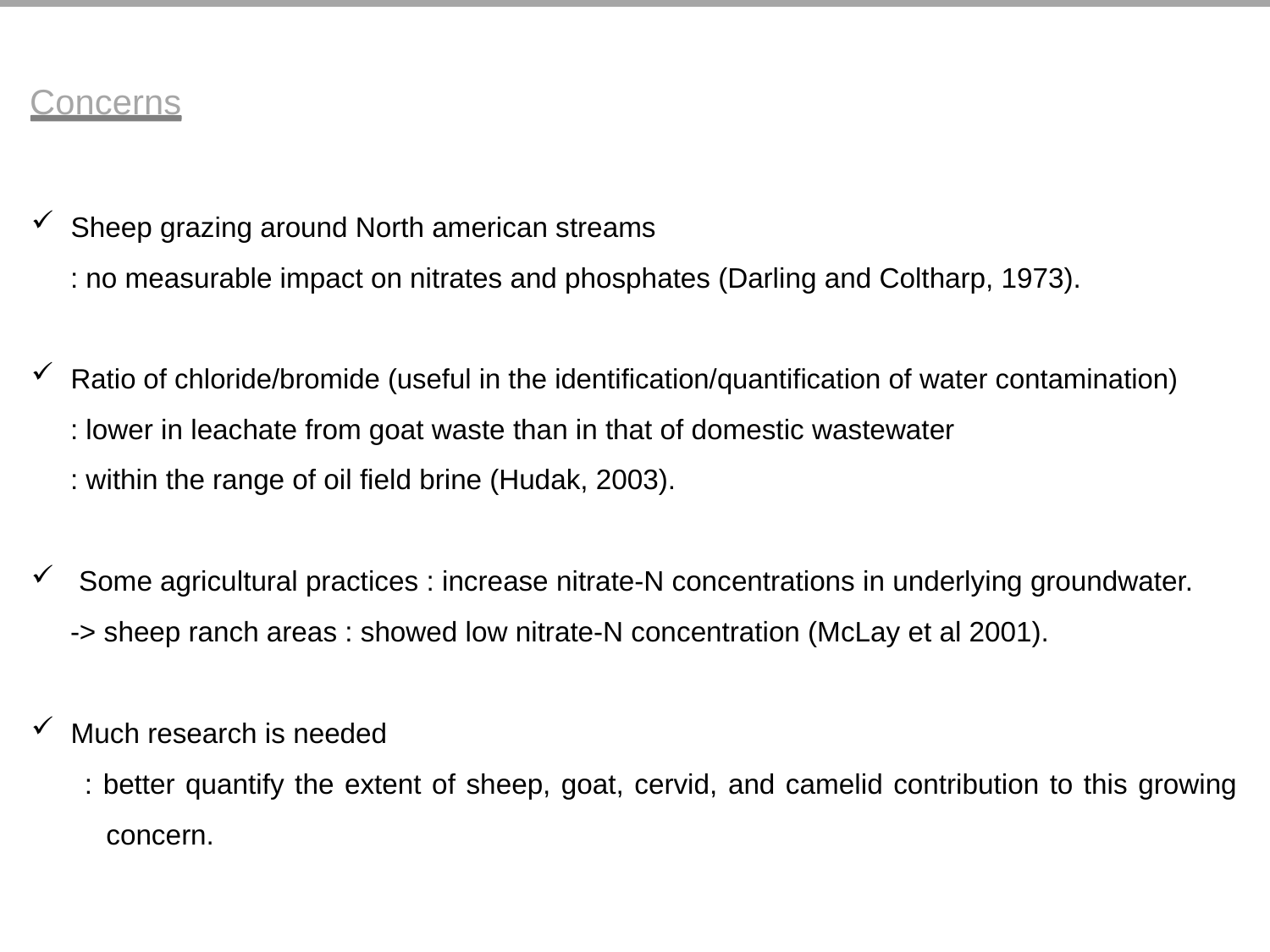

Concerns

Sheep grazing around North american streams
     : no measurable impact on nitrates and phosphates (Darling and Coltharp, 1973).

Ratio of chloride/bromide (useful in the identification/quantification of water contamination)
     : lower in leachate from goat waste than in that of domestic wastewater
     : within the range of oil field brine (Hudak, 2003).

Some agricultural practices : increase nitrate-N concentrations in underlying groundwater.
     -> sheep ranch areas : showed low nitrate-N concentration (McLay et al 2001).

Much research is needed
     : better quantify the extent of sheep, goat, cervid, and camelid contribution to this growing concern.